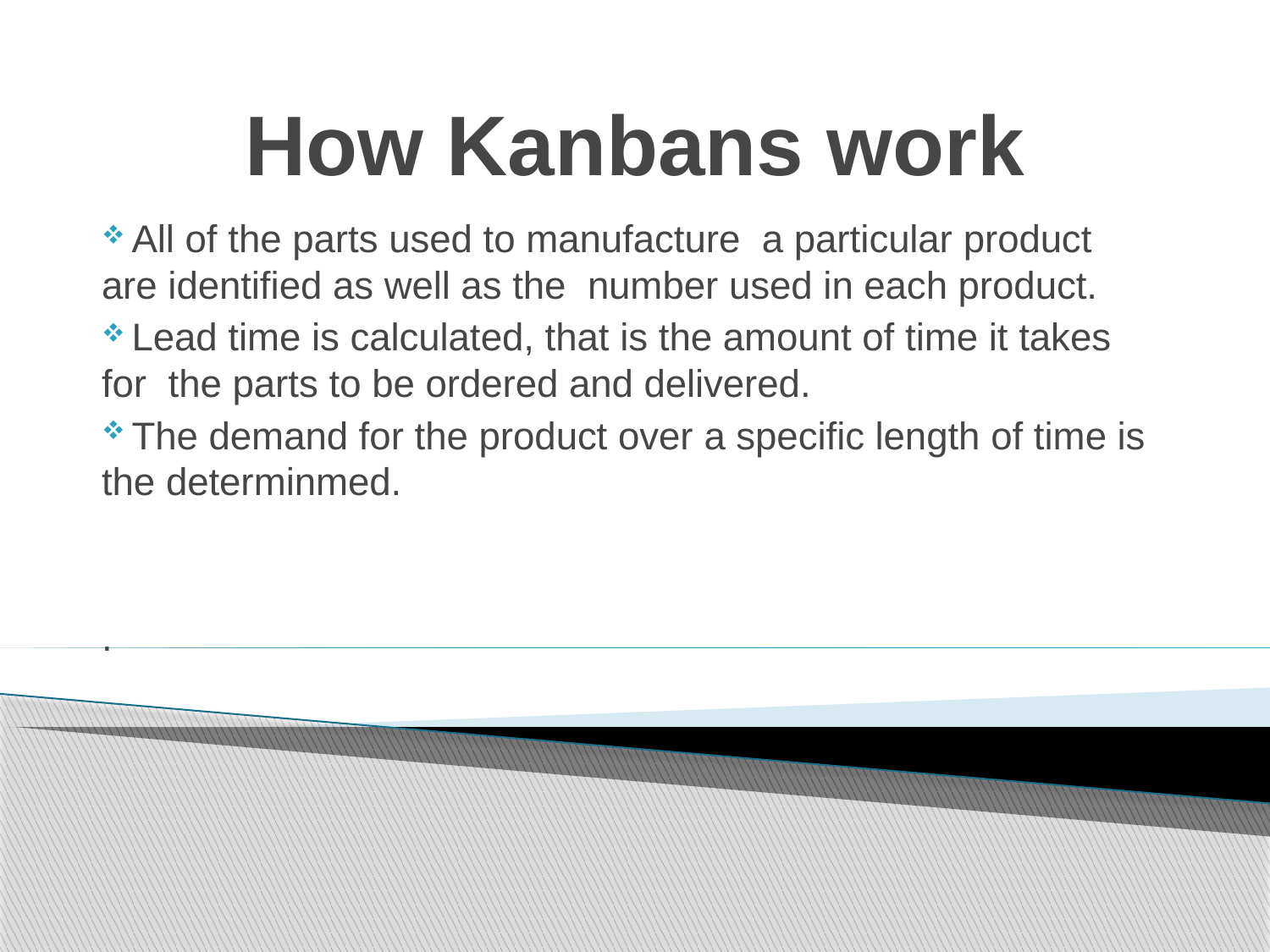

# How Kanbans work
 All of the parts used to manufacture  a particular product  are identified as well as the  number used in each product.
 Lead time is calculated, that is the amount of time it takes for  the parts to be ordered and delivered.
 The demand for the product over a specific length of time is the determinmed.

.